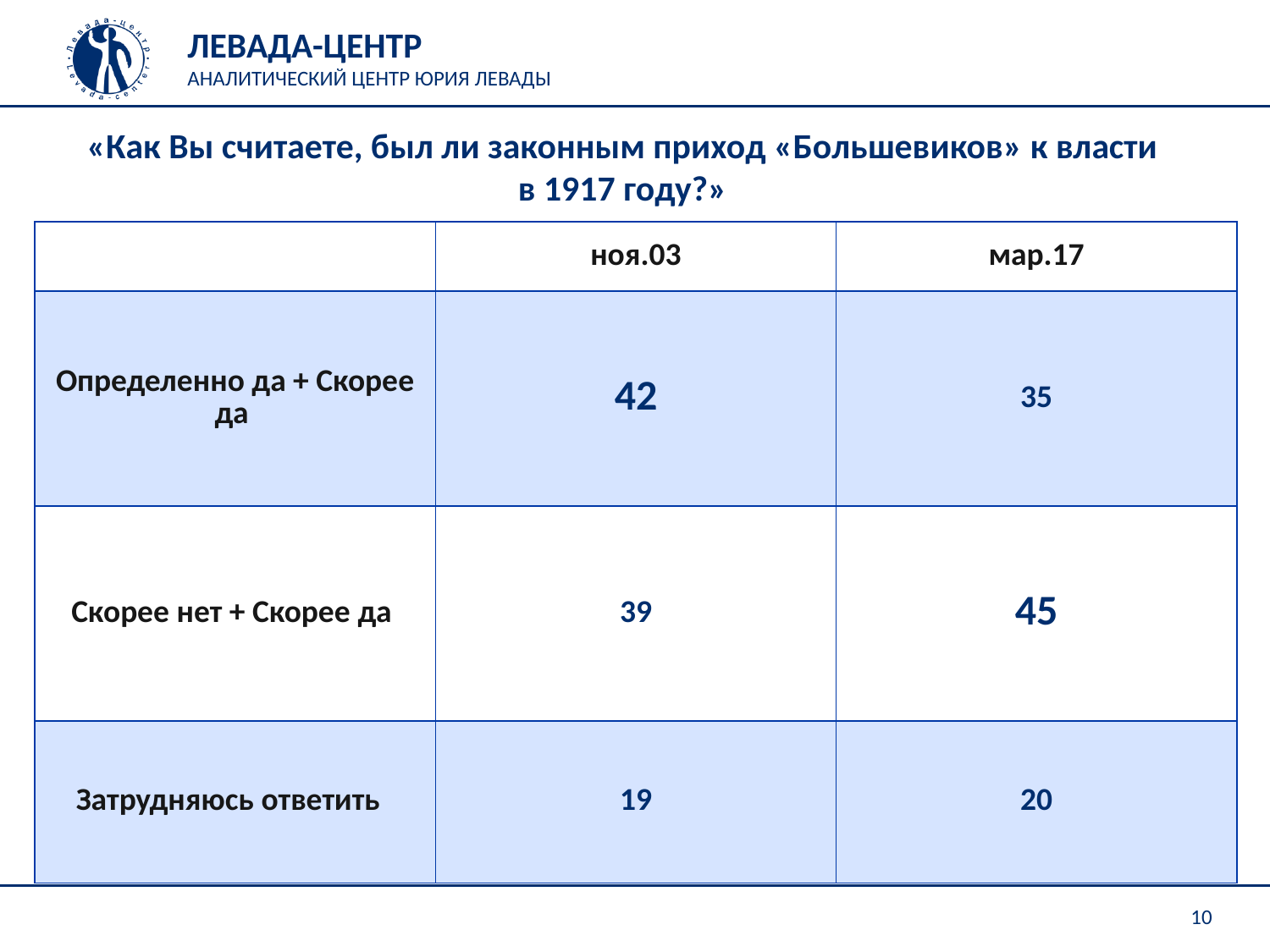

«Как Вы считаете, был ли законным приход «Большевиков» к власти
в 1917 году?»
|  | ноя.03 | мар.17 |
| --- | --- | --- |
| Определенно да + Скорее да | 42 | 35 |
| Скорее нет + Скорее да | 39 | 45 |
| Затрудняюсь ответить | 19 | 20 |
10